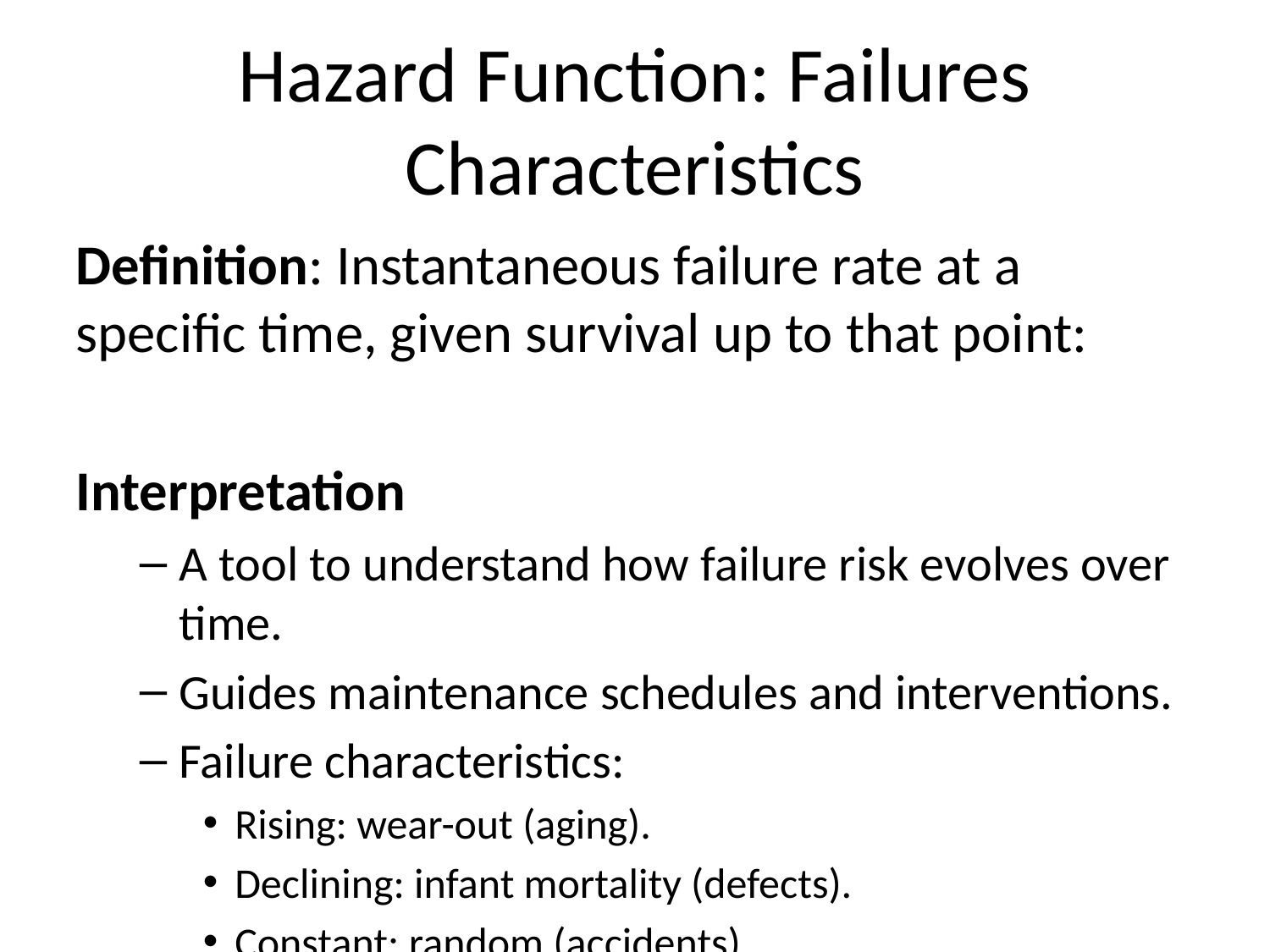

# Hazard Function: Failures Characteristics
Definition: Instantaneous failure rate at a specific time, given survival up to that point:

Interpretation
A tool to understand how failure risk evolves over time.
Guides maintenance schedules and interventions.
Failure characteristics:
Rising: wear-out (aging).
Declining: infant mortality (defects).
Constant: random (accidents).
Series System Hazard Function: Sum of the hazard functions of its components: